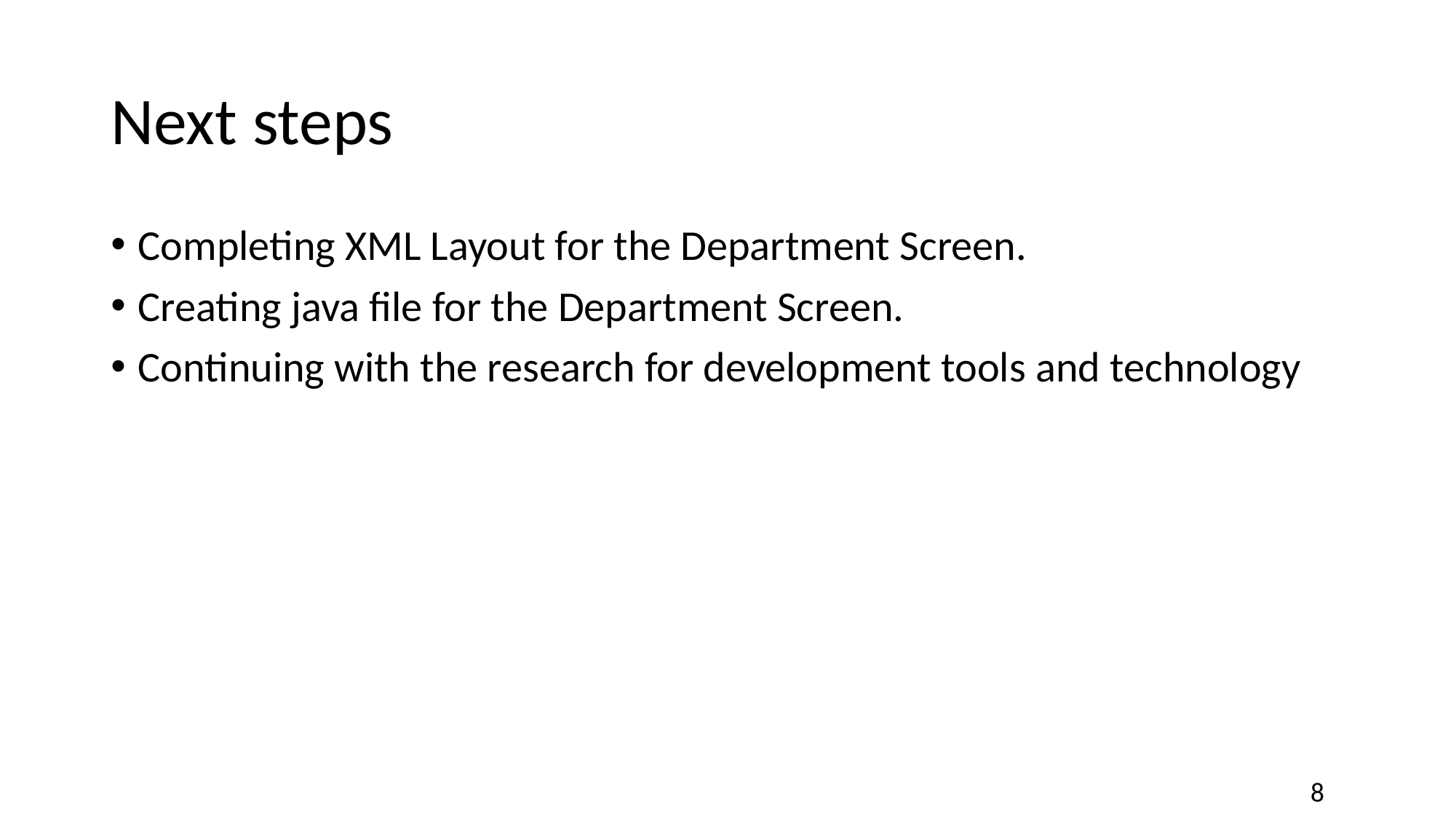

# Next steps
Completing XML Layout for the Department Screen.
Creating java file for the Department Screen.
Continuing with the research for development tools and technology

8